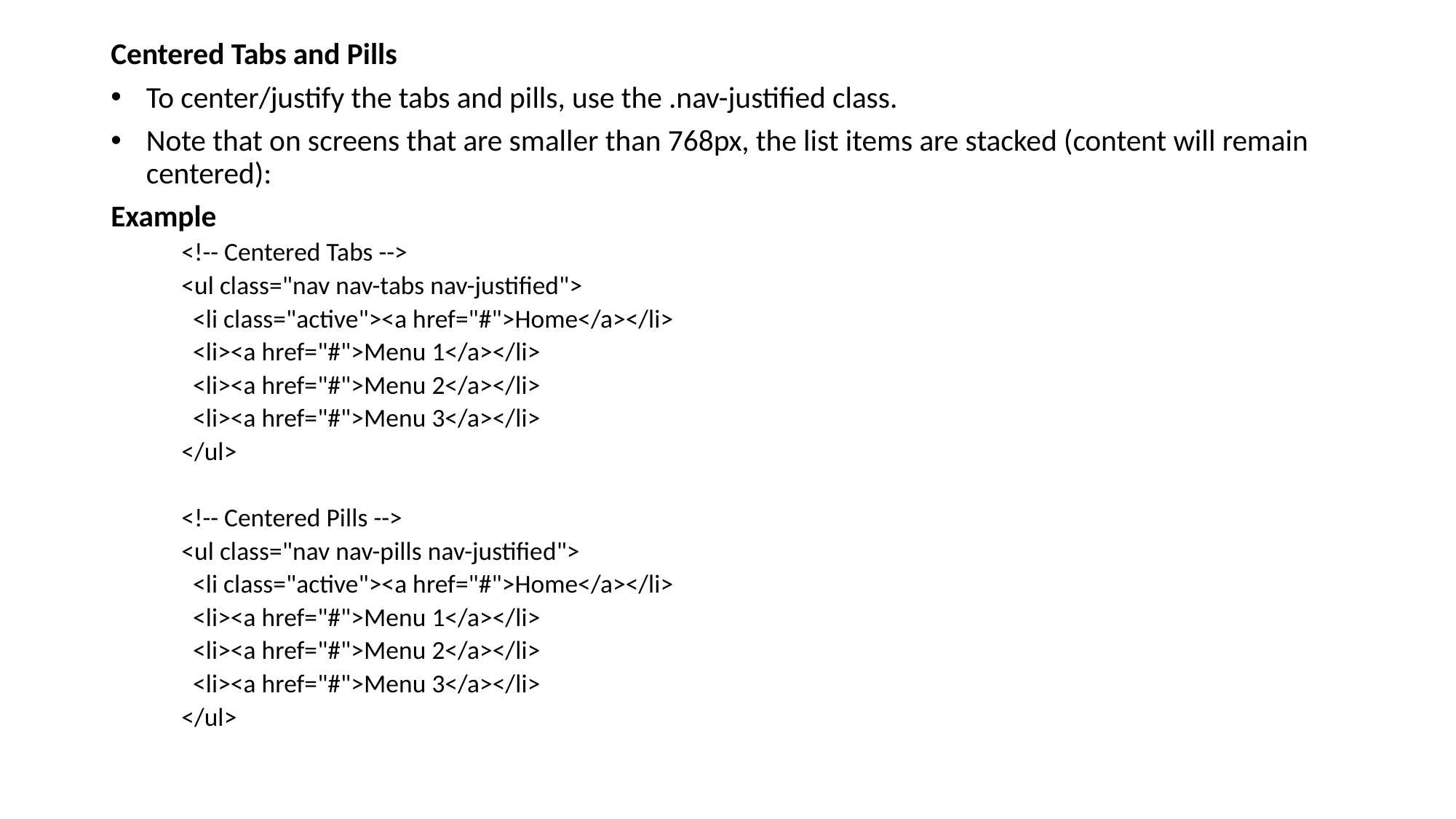

Centered Tabs and Pills
To center/justify the tabs and pills, use the .nav-justified class.
Note that on screens that are smaller than 768px, the list items are stacked (content will remain centered):
Example
<!-- Centered Tabs -->
<ul class="nav nav-tabs nav-justified">
  <li class="active"><a href="#">Home</a></li>
  <li><a href="#">Menu 1</a></li>
  <li><a href="#">Menu 2</a></li>
  <li><a href="#">Menu 3</a></li>
</ul>

<!-- Centered Pills -->
<ul class="nav nav-pills nav-justified">
  <li class="active"><a href="#">Home</a></li>
  <li><a href="#">Menu 1</a></li>
  <li><a href="#">Menu 2</a></li>
  <li><a href="#">Menu 3</a></li>
</ul>